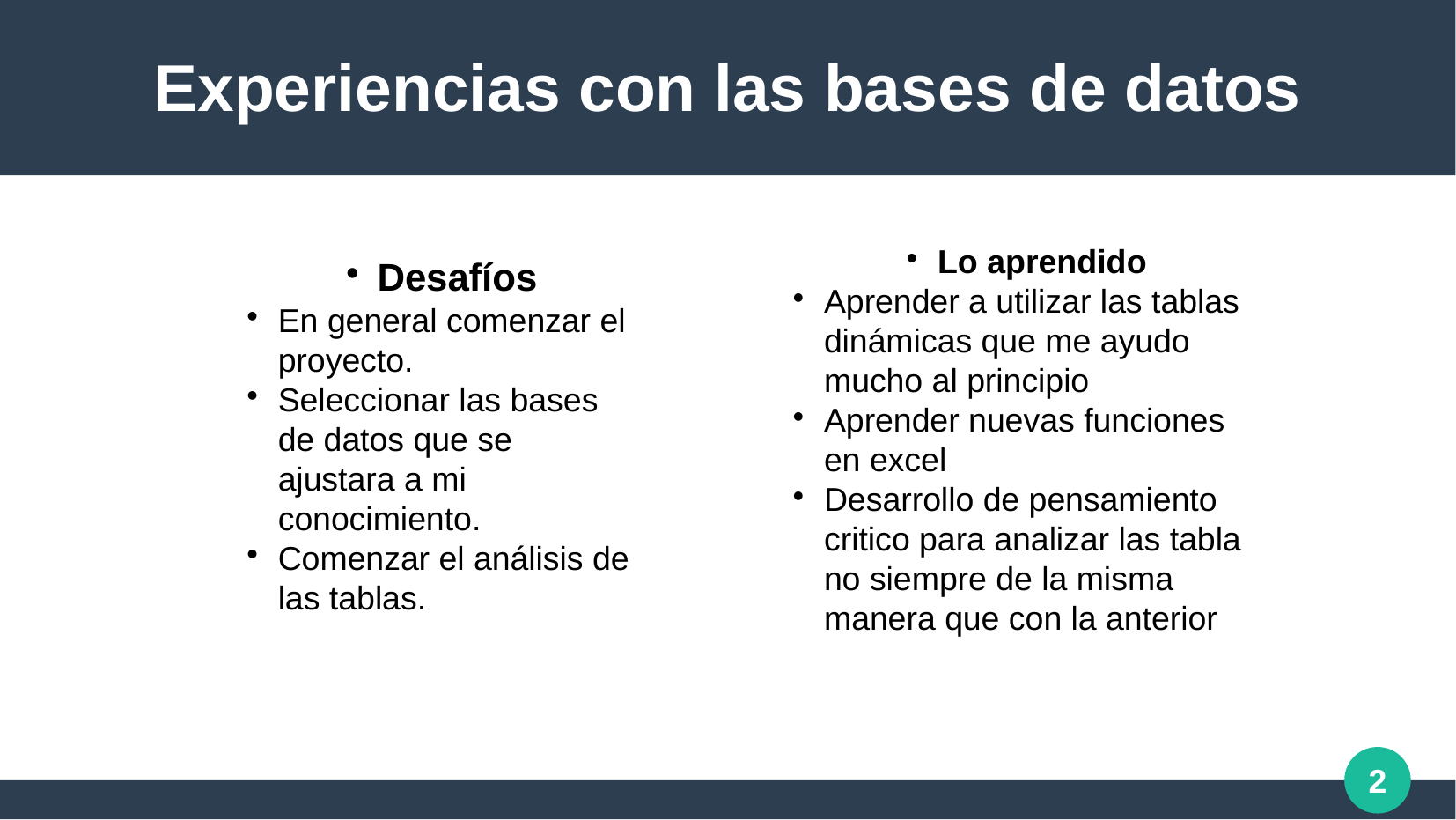

# Experiencias con las bases de datos
Lo aprendido
Aprender a utilizar las tablas dinámicas que me ayudo mucho al principio
Aprender nuevas funciones en excel
Desarrollo de pensamiento critico para analizar las tabla no siempre de la misma manera que con la anterior
Desafíos
En general comenzar el proyecto.
Seleccionar las bases de datos que se ajustara a mi conocimiento.
Comenzar el análisis de las tablas.